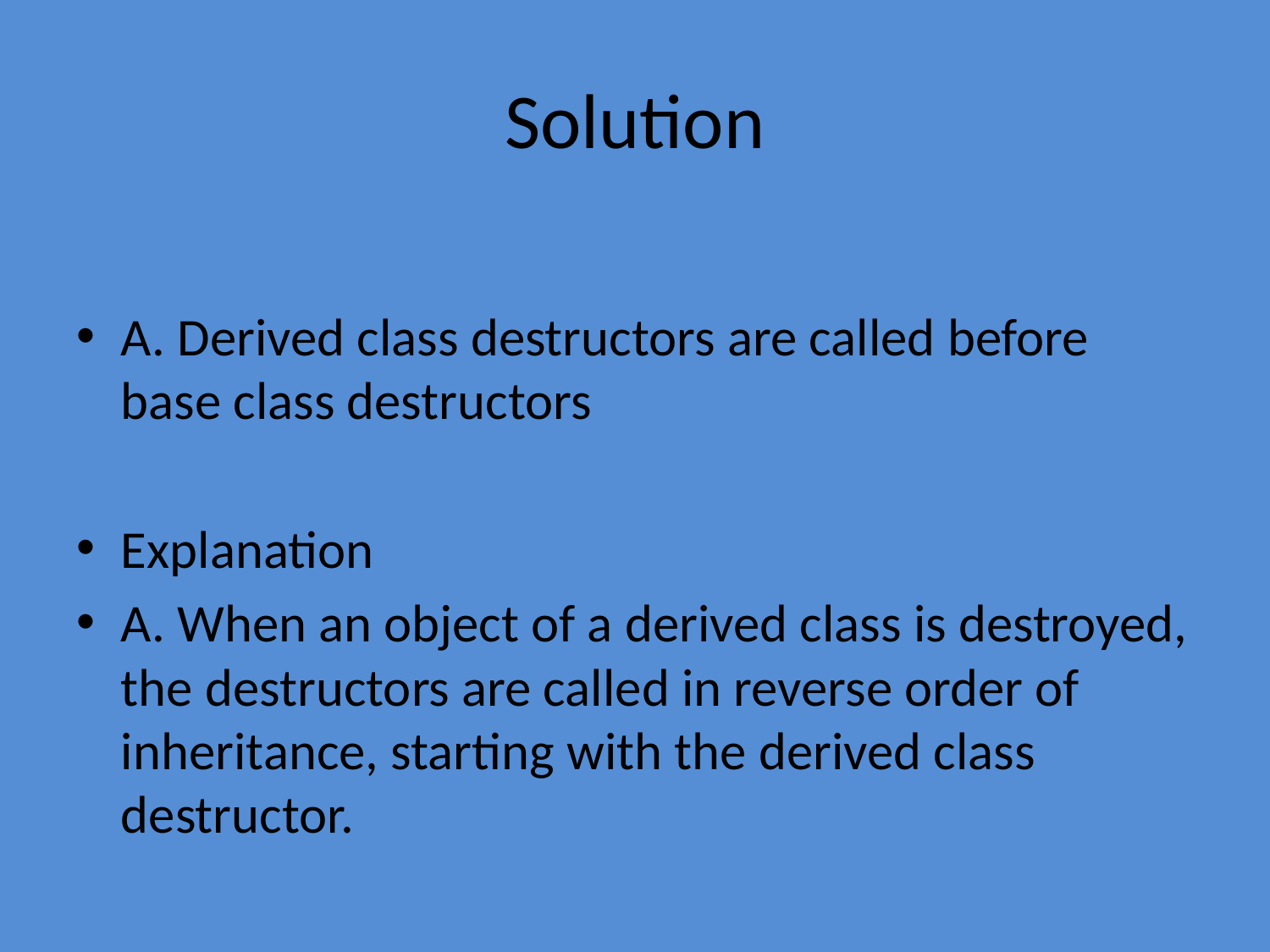

# Solution

A. Derived class destructors are called before base class destructors

Explanation
A. When an object of a derived class is destroyed, the destructors are called in reverse order of inheritance, starting with the derived class destructor.